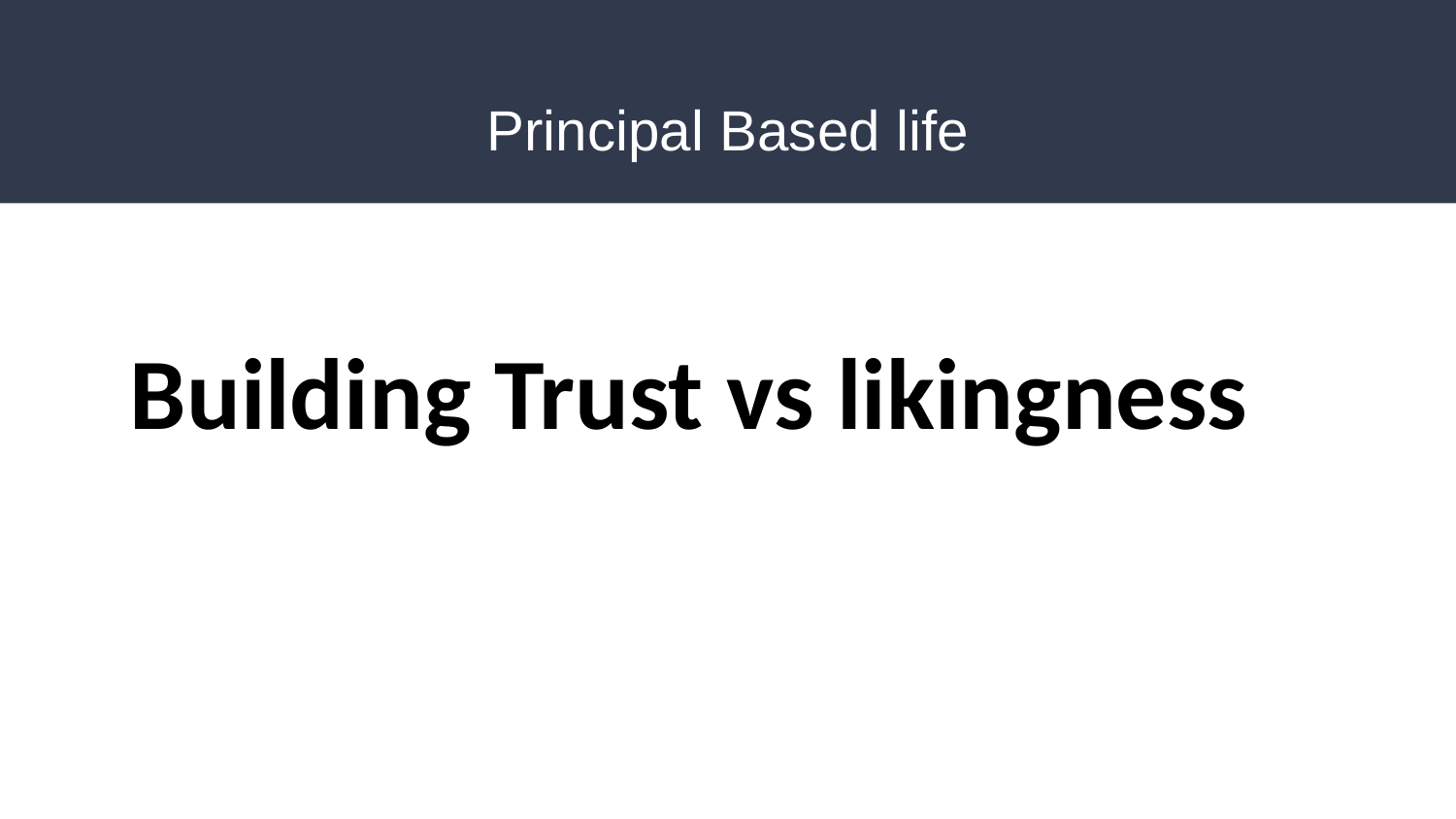

# Principal Based life

Building Trust vs likingness